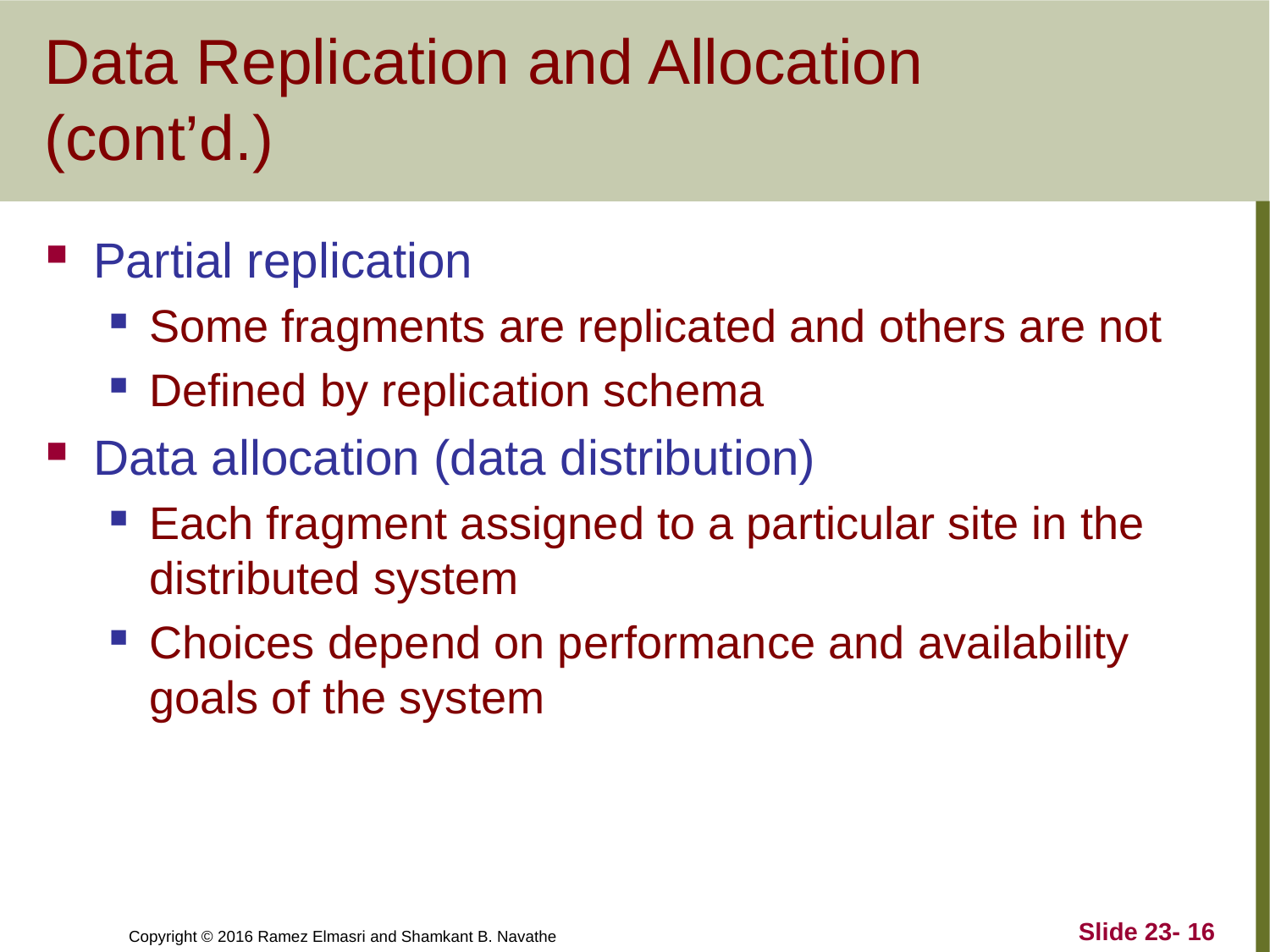

Data Replication and Allocation (cont’d.)
Partial replication
Some fragments are replicated and others are not
Defined by replication schema
Data allocation (data distribution)
Each fragment assigned to a particular site in the distributed system
Choices depend on performance and availability goals of the system
Slide 23- 16